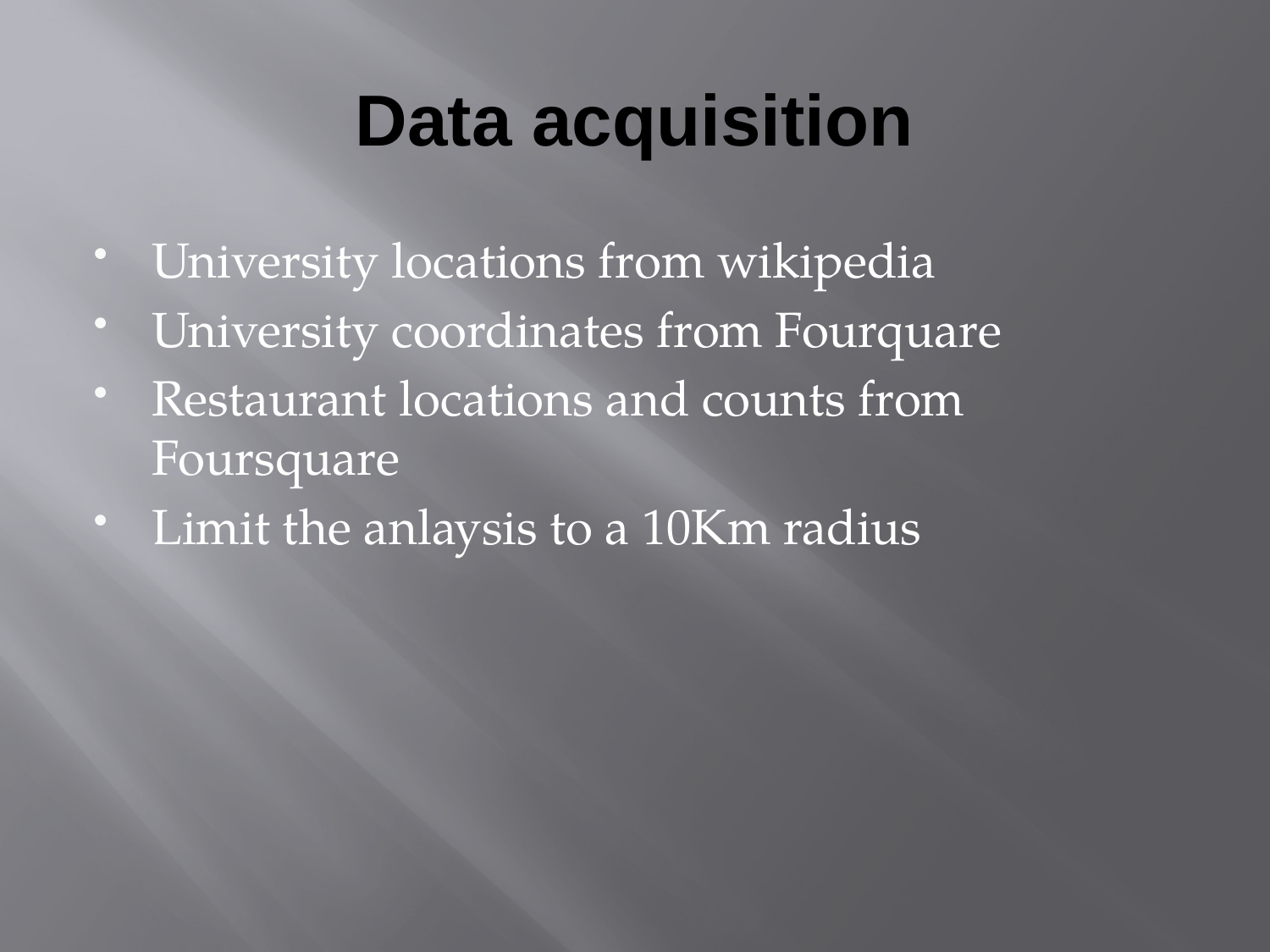

# Data acquisition
University locations from wikipedia
University coordinates from Fourquare
Restaurant locations and counts from Foursquare
Limit the anlaysis to a 10Km radius